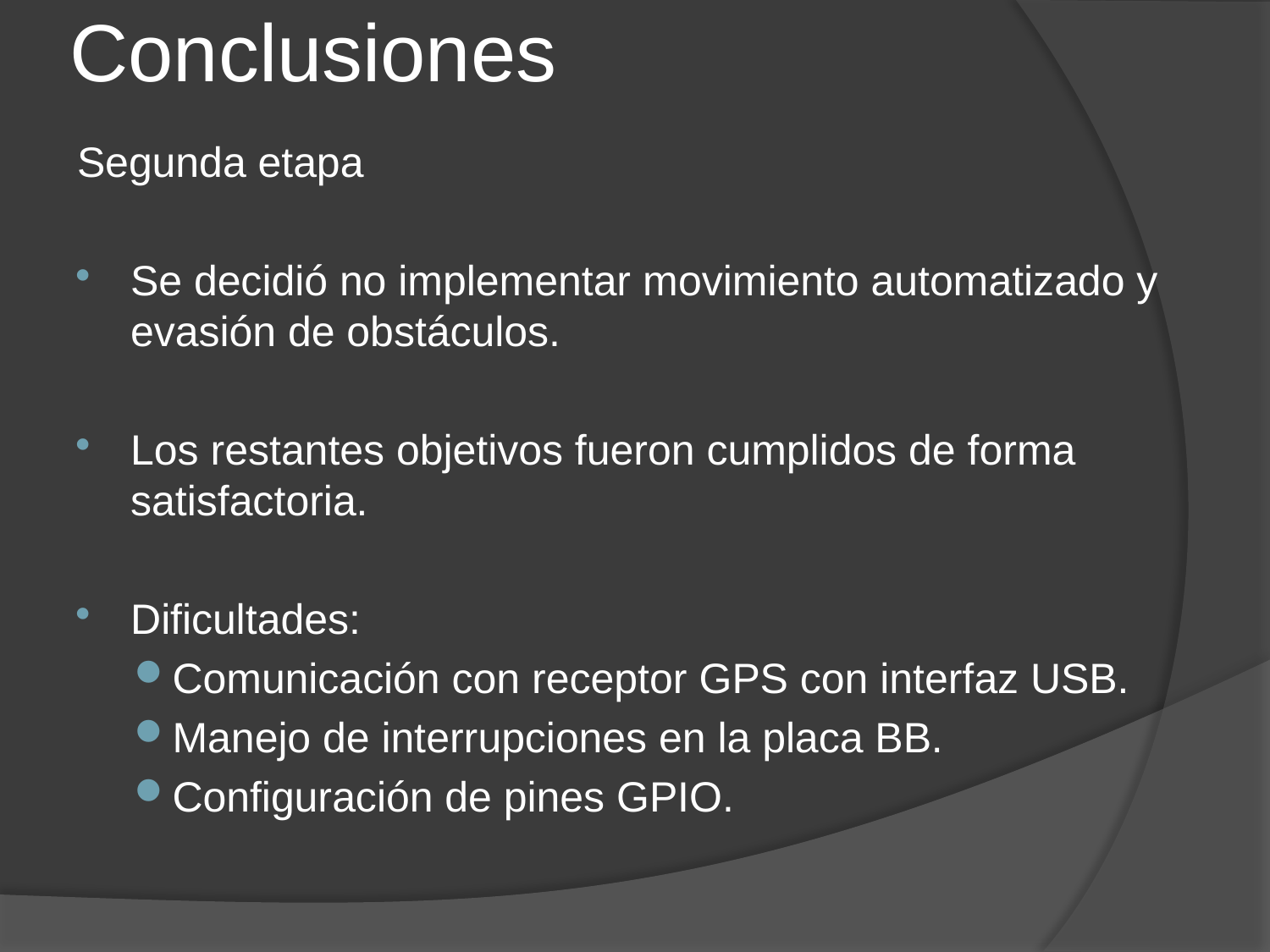

# Conclusiones
Segunda etapa

Se decidió no implementar movimiento automatizado y evasión de obstáculos.

Los restantes objetivos fueron cumplidos de forma satisfactoria.

Dificultades:
Comunicación con receptor GPS con interfaz USB.
Manejo de interrupciones en la placa BB.
Configuración de pines GPIO.